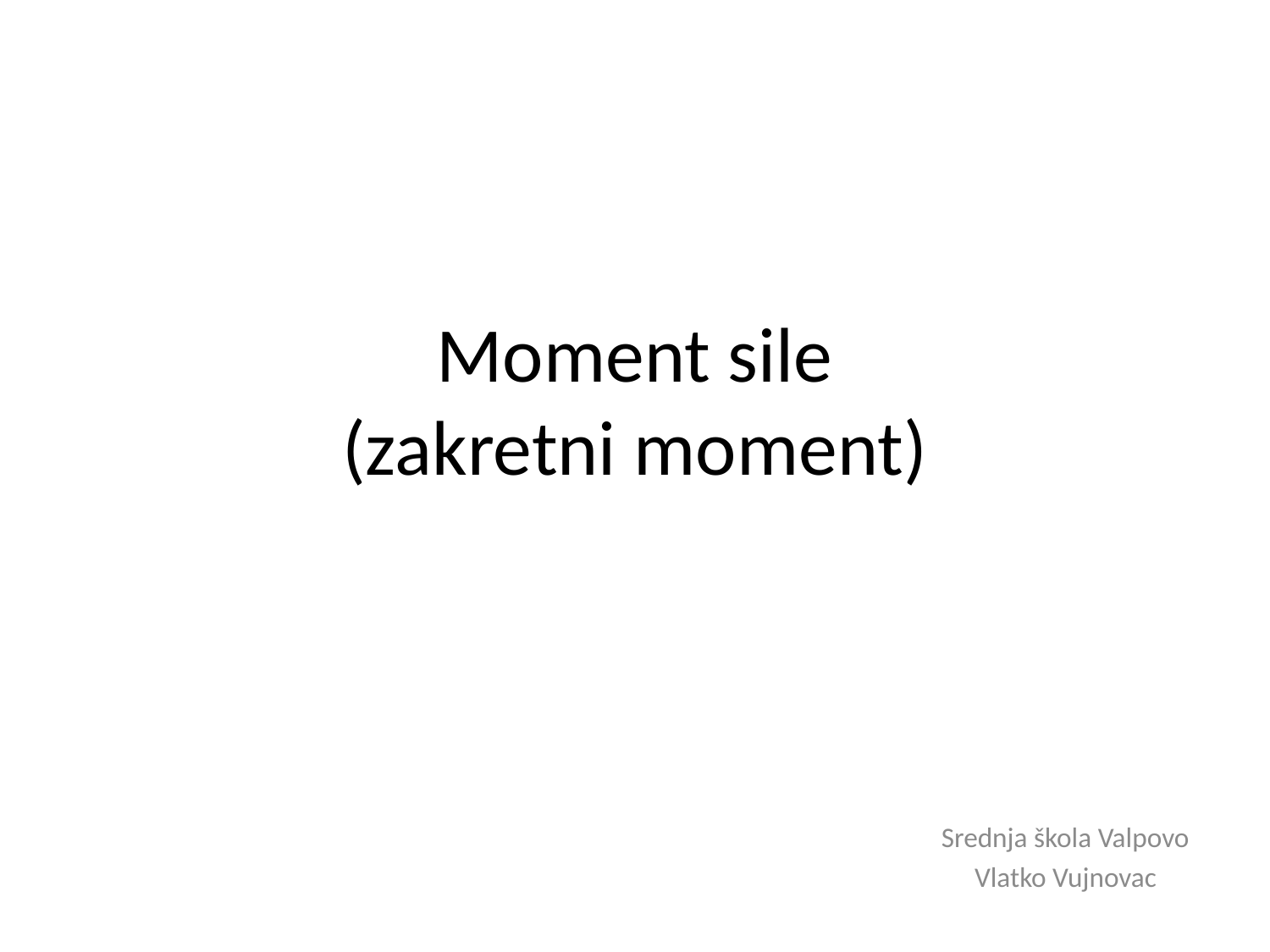

# Moment sile (zakretni moment)
Srednja škola Valpovo
Vlatko Vujnovac